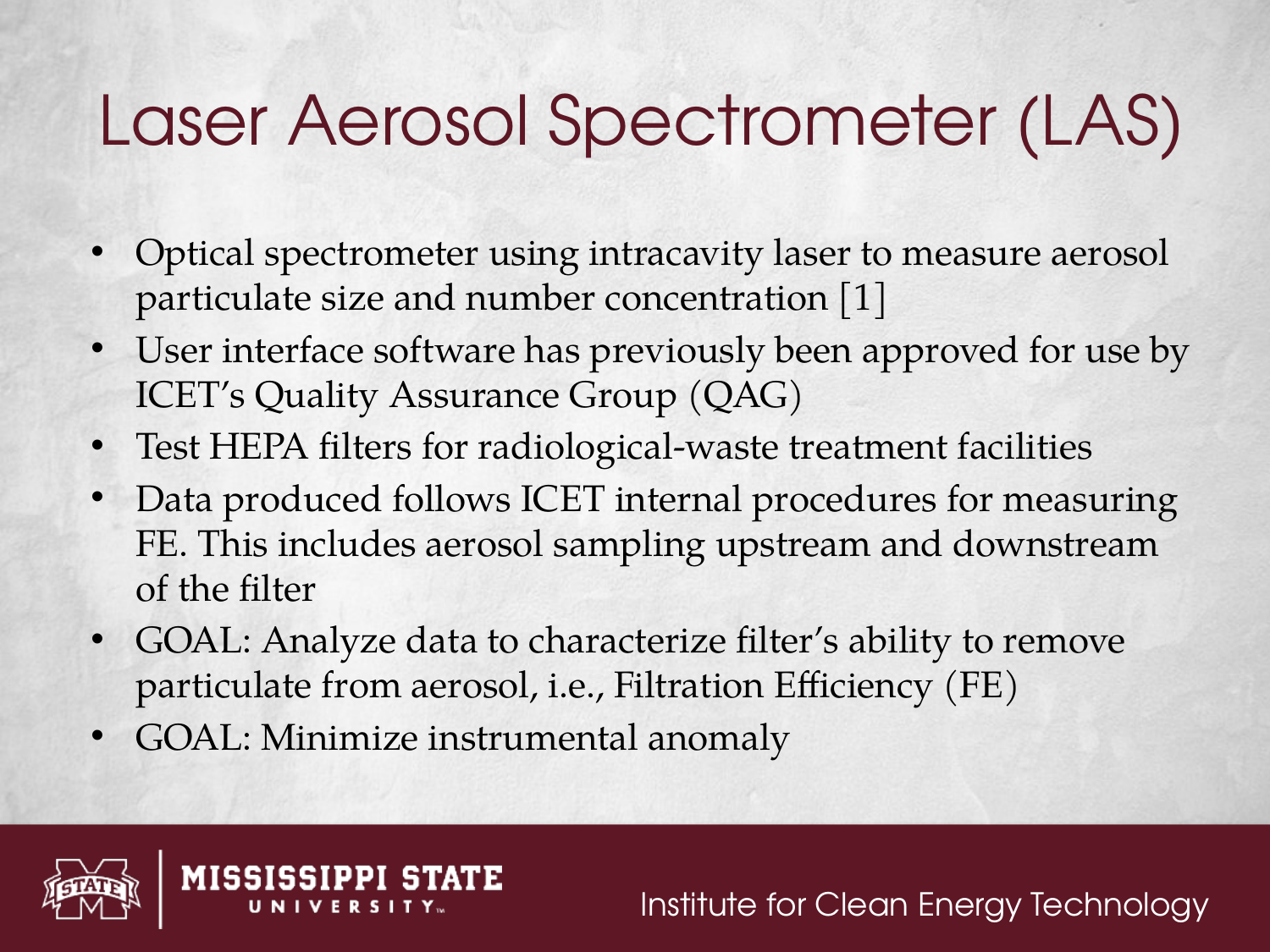

# Laser Aerosol Spectrometer (LAS)
Optical spectrometer using intracavity laser to measure aerosol particulate size and number concentration [1]
User interface software has previously been approved for use by ICET’s Quality Assurance Group (QAG)
Test HEPA filters for radiological-waste treatment facilities
Data produced follows ICET internal procedures for measuring FE. This includes aerosol sampling upstream and downstream of the filter
GOAL: Analyze data to characterize filter’s ability to remove particulate from aerosol, i.e., Filtration Efficiency (FE)
GOAL: Minimize instrumental anomaly